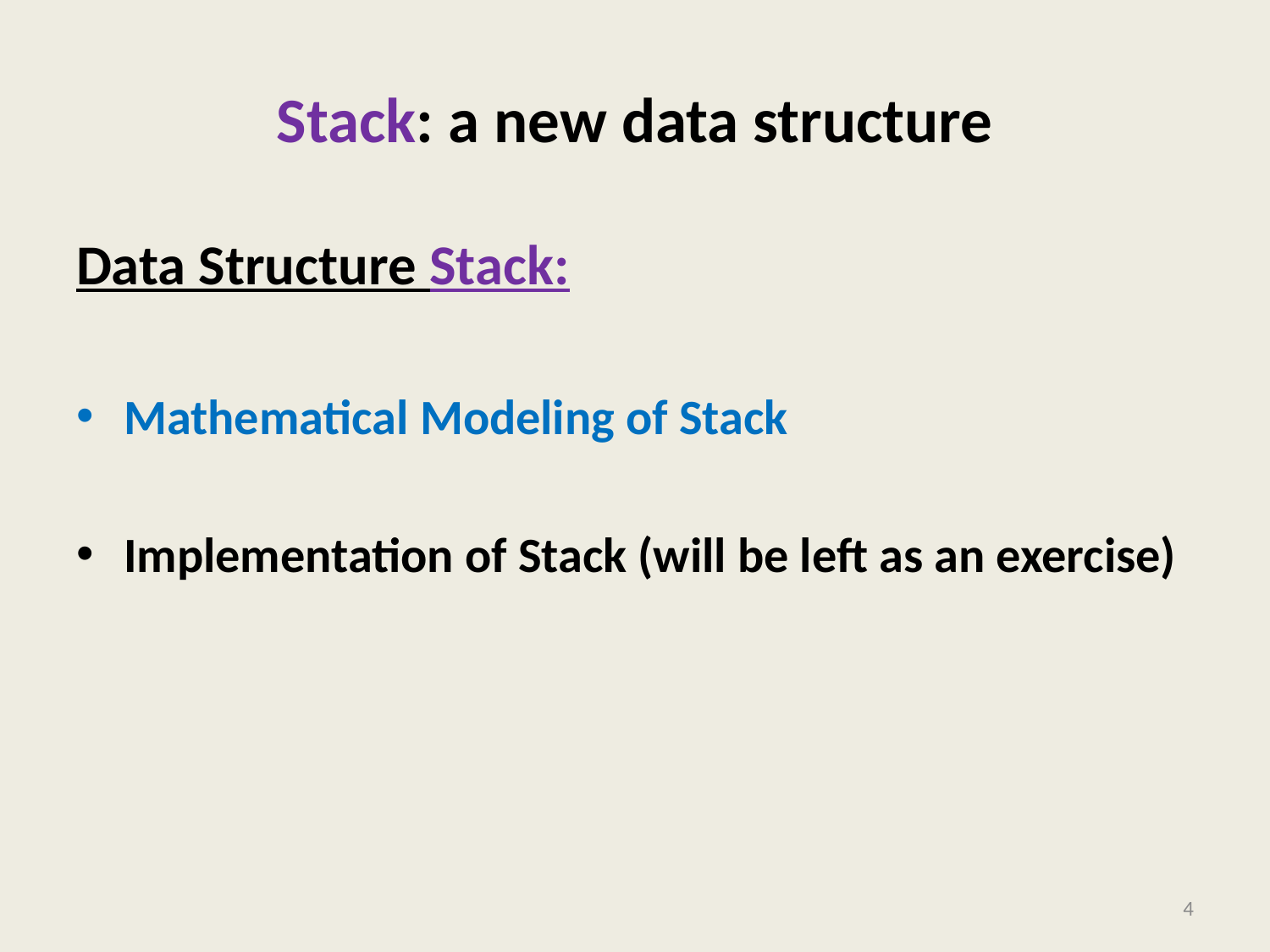

# Stack: a new data structure
Data Structure Stack:

Mathematical Modeling of Stack

Implementation of Stack (will be left as an exercise)
4